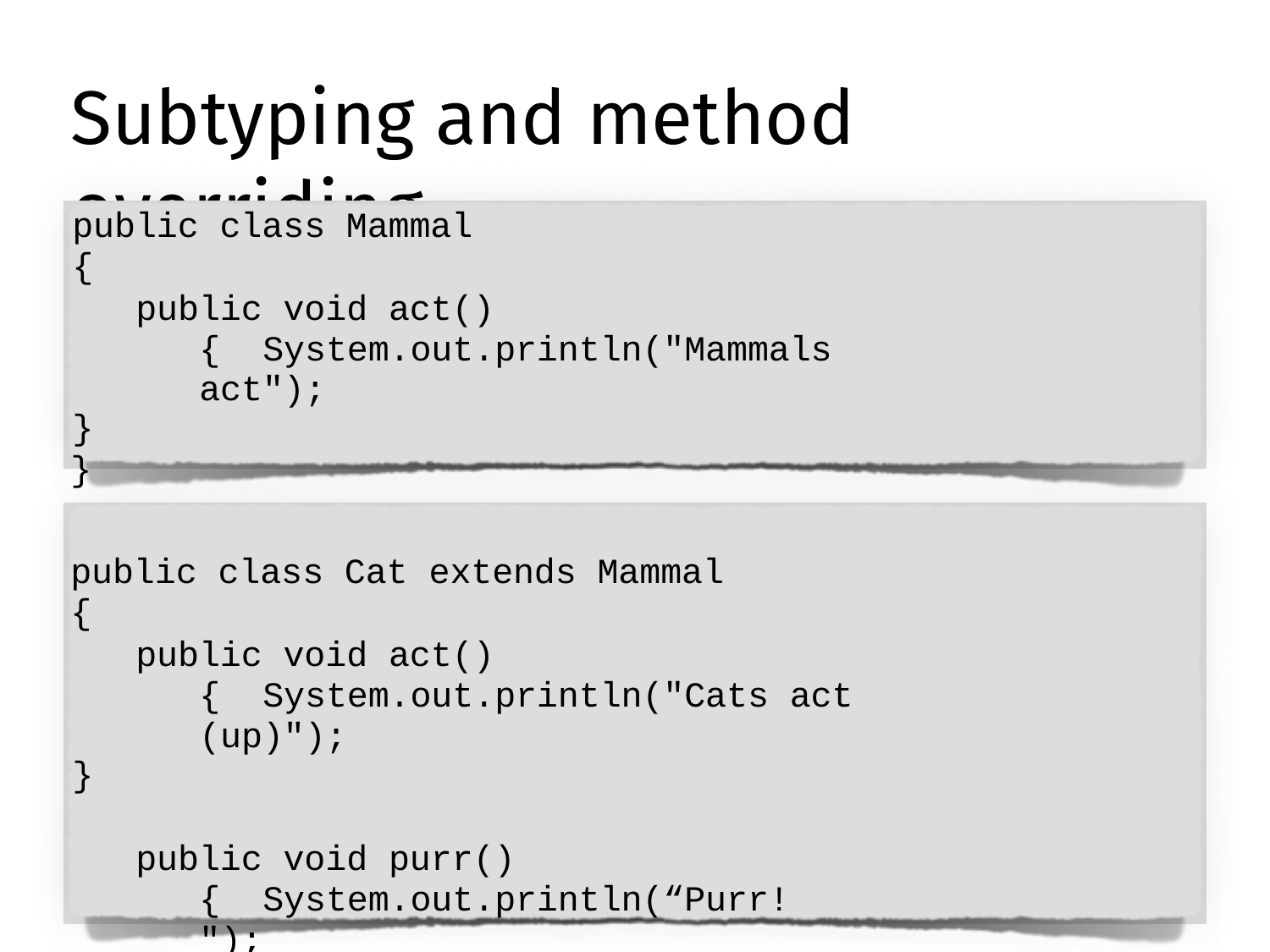

# Subtyping and method overriding

public class Mammal
{
public void act() {  System.out.println("Mammals act");
}
}

public class Cat extends Mammal
{
public void act() {  System.out.println("Cats act (up)");
}

public void purr() {  System.out.println(“Purr!");
}
}